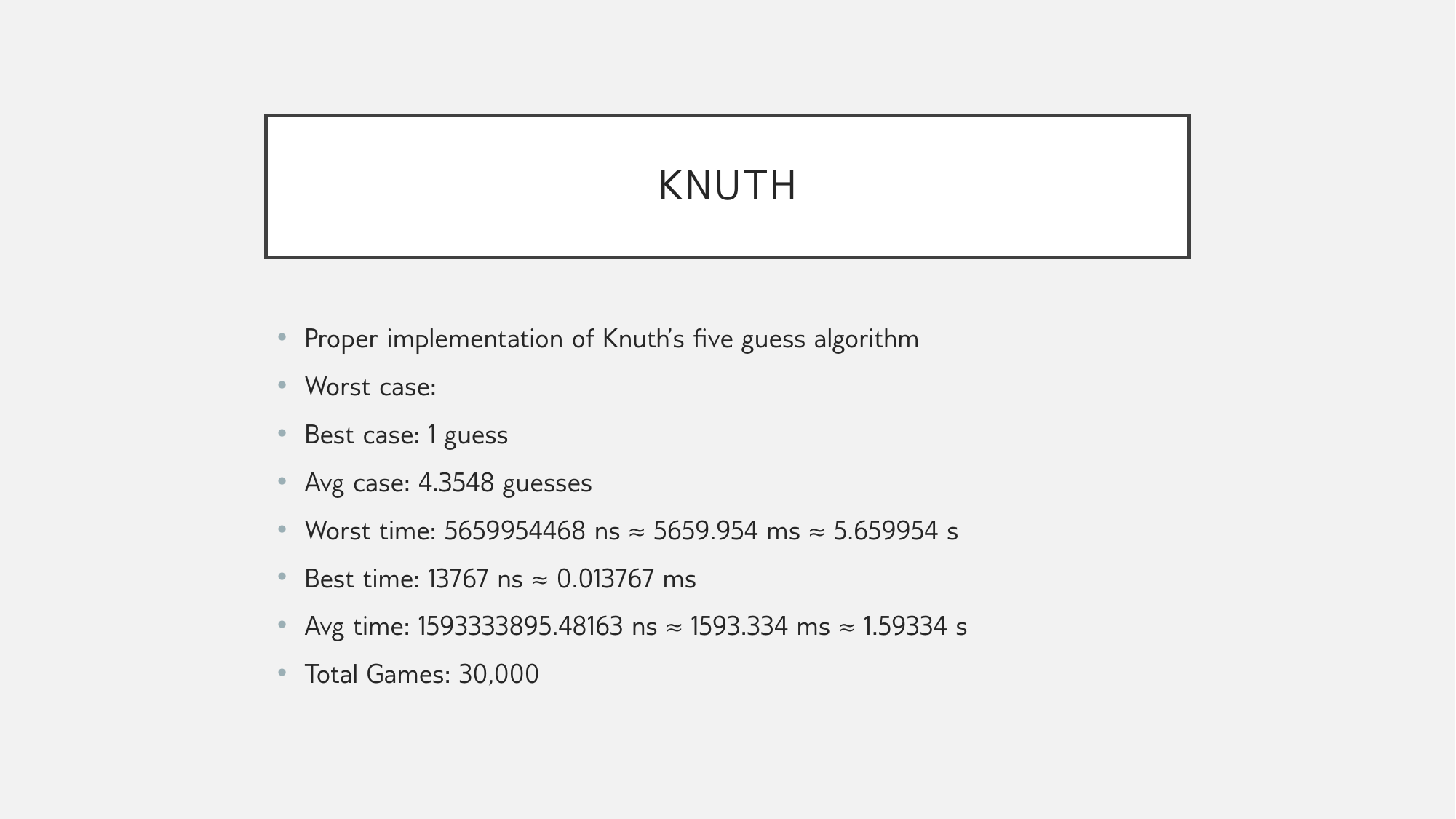

# Knuth
Proper implementation of Knuth’s five guess algorithm
Worst case:
Best case: 1 guess
Avg case: 4.3548 guesses
Worst time: 5659954468 ns ≈ 5659.954 ms ≈ 5.659954 s
Best time: 13767 ns ≈ 0.013767 ms
Avg time: 1593333895.48163 ns ≈ 1593.334 ms ≈ 1.59334 s
Total Games: 30,000